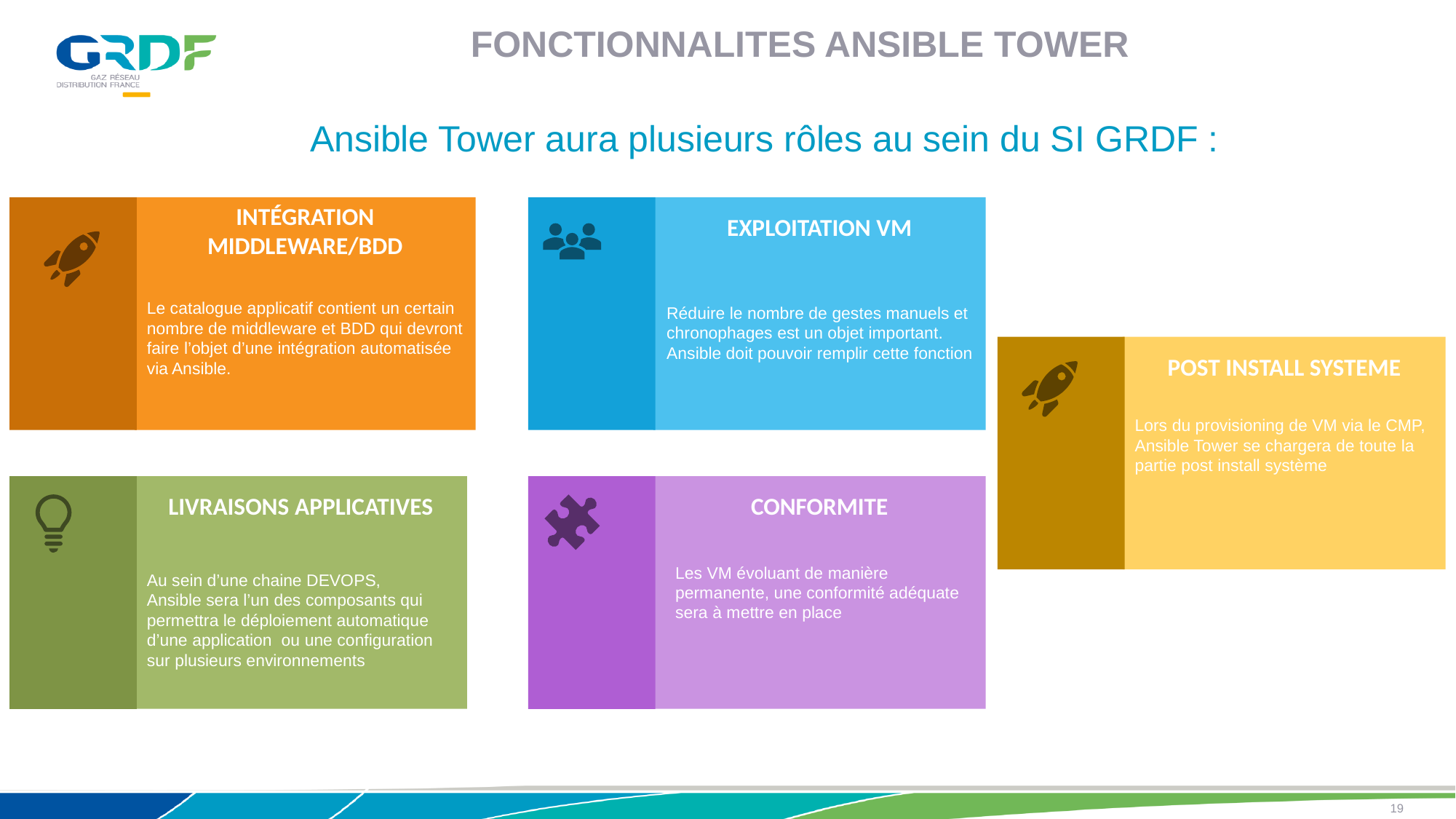

FONCTIONNALITES ANSIBLE TOWER
Ansible Tower aura plusieurs rôles au sein du SI GRDF :

Intégration middleware/BDD

EXPLOITATION VM

Le catalogue applicatif contient un certain nombre de middleware et BDD qui devront faire l’objet d’une intégration automatisée via Ansible.

Réduire le nombre de gestes manuels et chronophages est un objet important.
Ansible doit pouvoir remplir cette fonction

POST INSTALL SYSTEME

Lors du provisioning de VM via le CMP,
Ansible Tower se chargera de toute la partie post install système
LIVRAISONS APPLICATIVES

CONFORMITE

Les VM évoluant de manière permanente, une conformité adéquate sera à mettre en place
Au sein d’une chaine DEVOPS, Ansible sera l’un des composants qui permettra le déploiement automatique d’une application  ou une configuration sur plusieurs environnements
19